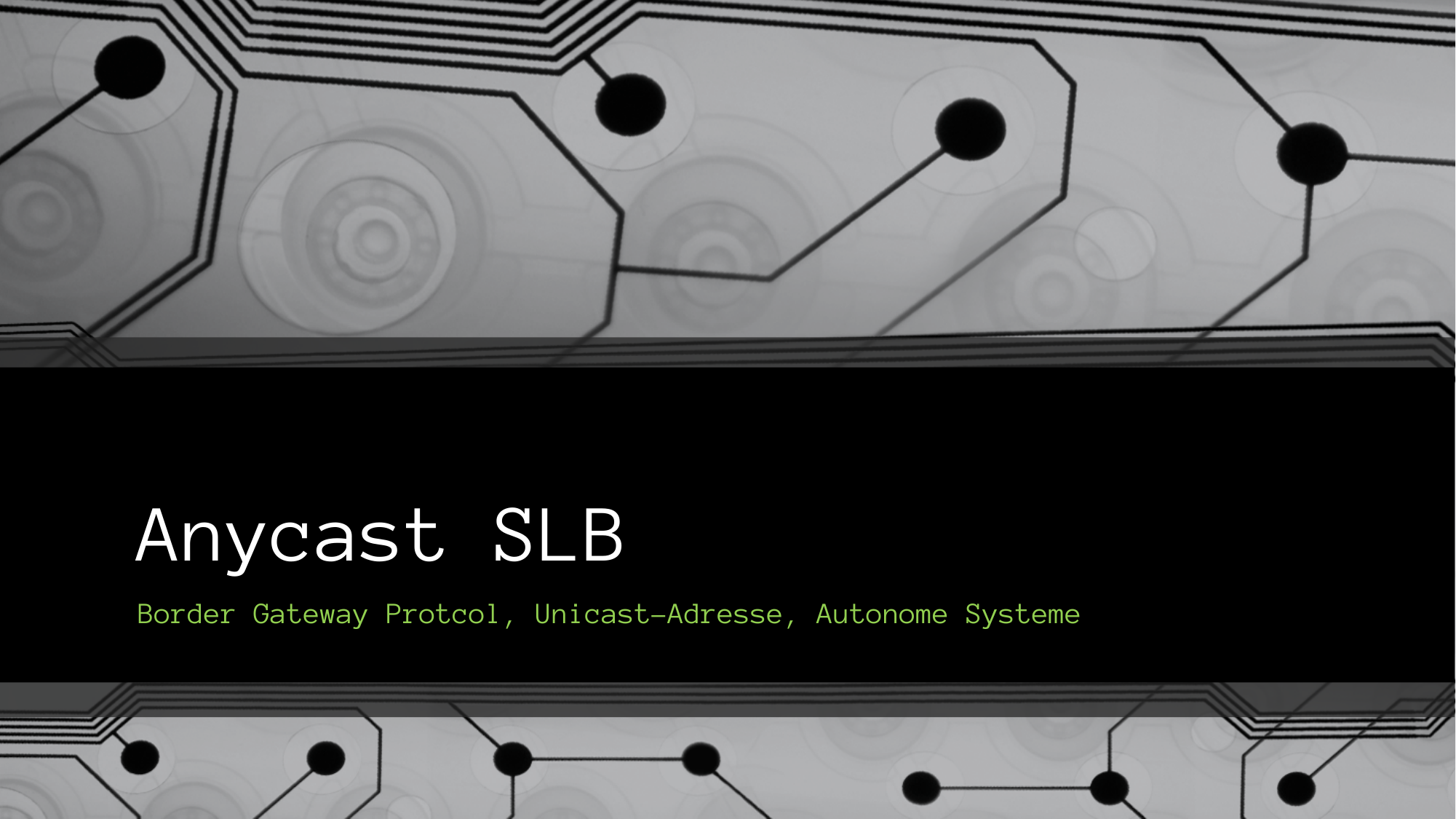

# Anycast SLB
Border Gateway Protcol, Unicast-Adresse, Autonome Systeme